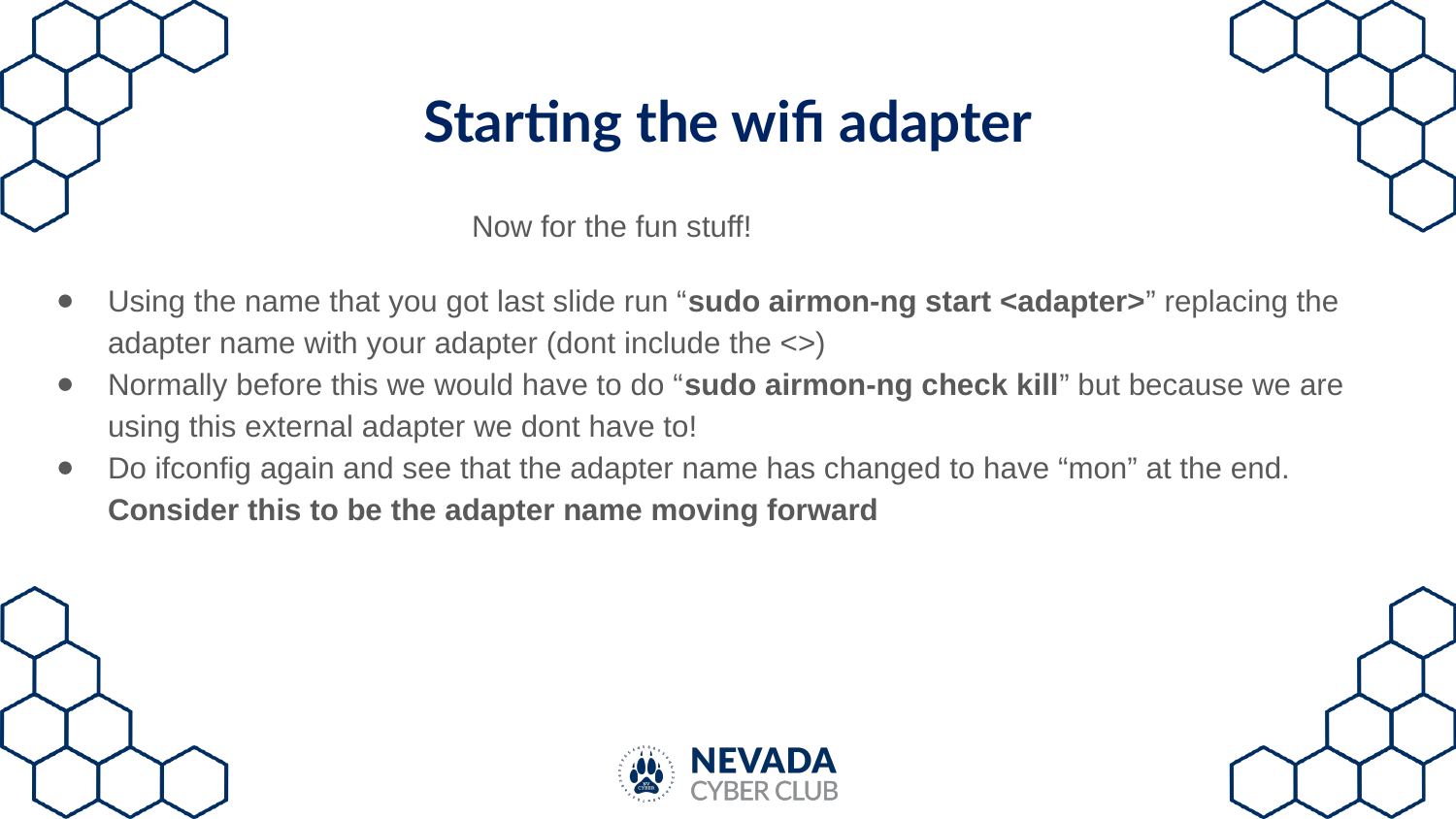

# Starting the wifi adapter
Now for the fun stuff!
Using the name that you got last slide run “sudo airmon-ng start <adapter>” replacing the adapter name with your adapter (dont include the <>)
Normally before this we would have to do “sudo airmon-ng check kill” but because we are using this external adapter we dont have to!
Do ifconfig again and see that the adapter name has changed to have “mon” at the end. Consider this to be the adapter name moving forward